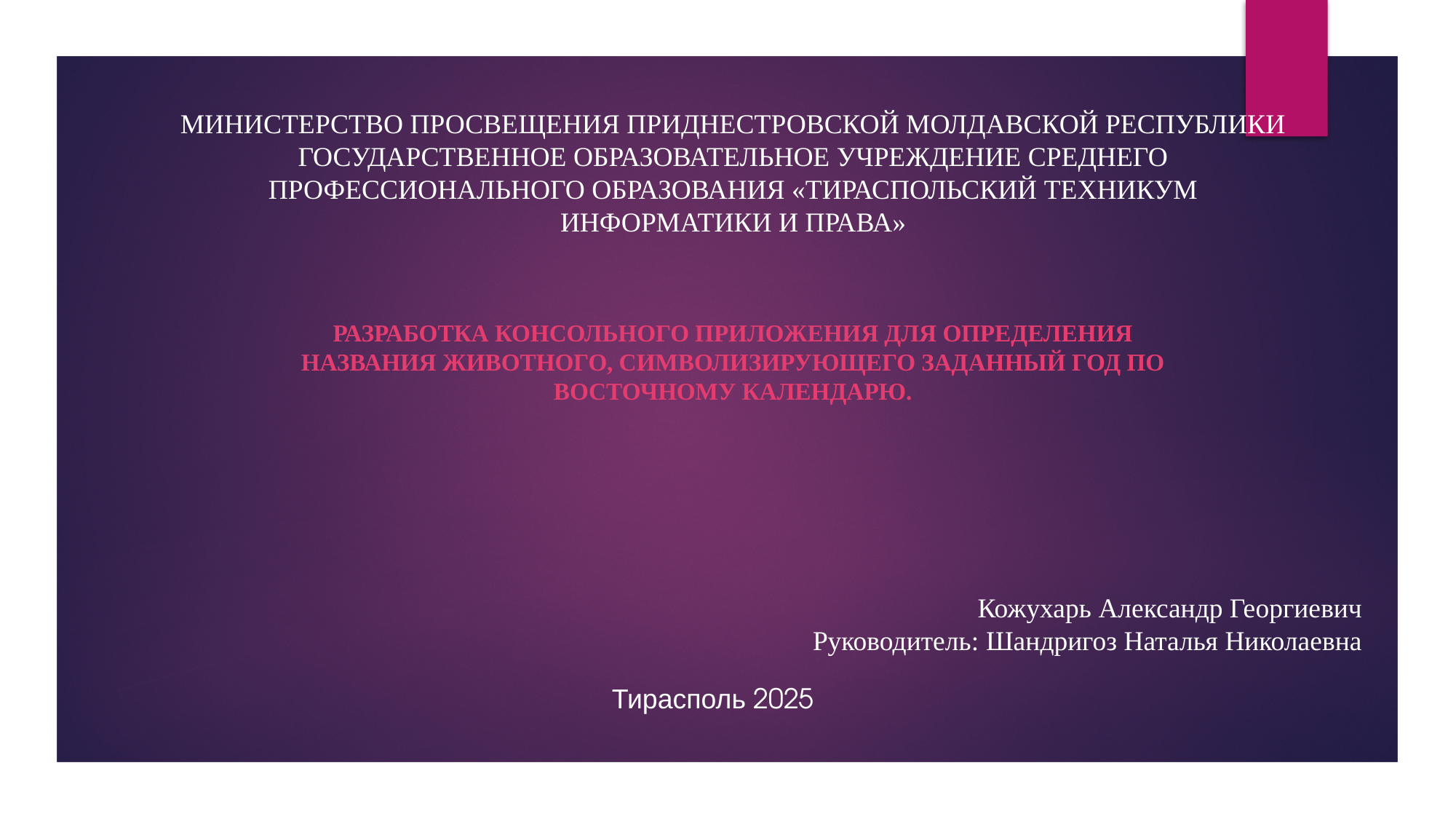

Министерство просвещения Приднестровской Молдавской Республики
Государственное образовательное учреждение среднего профессионального образования «Тираспольский техникум информатики и права»
Разработка консольного приложения для определения
названия животного, символизирующего заданный год по
восточному календарю.
# Кожухарь Александр Георгиевич Руководитель: Шандригоз Наталья Николаевна
| Тирасполь 2025 |
| --- |